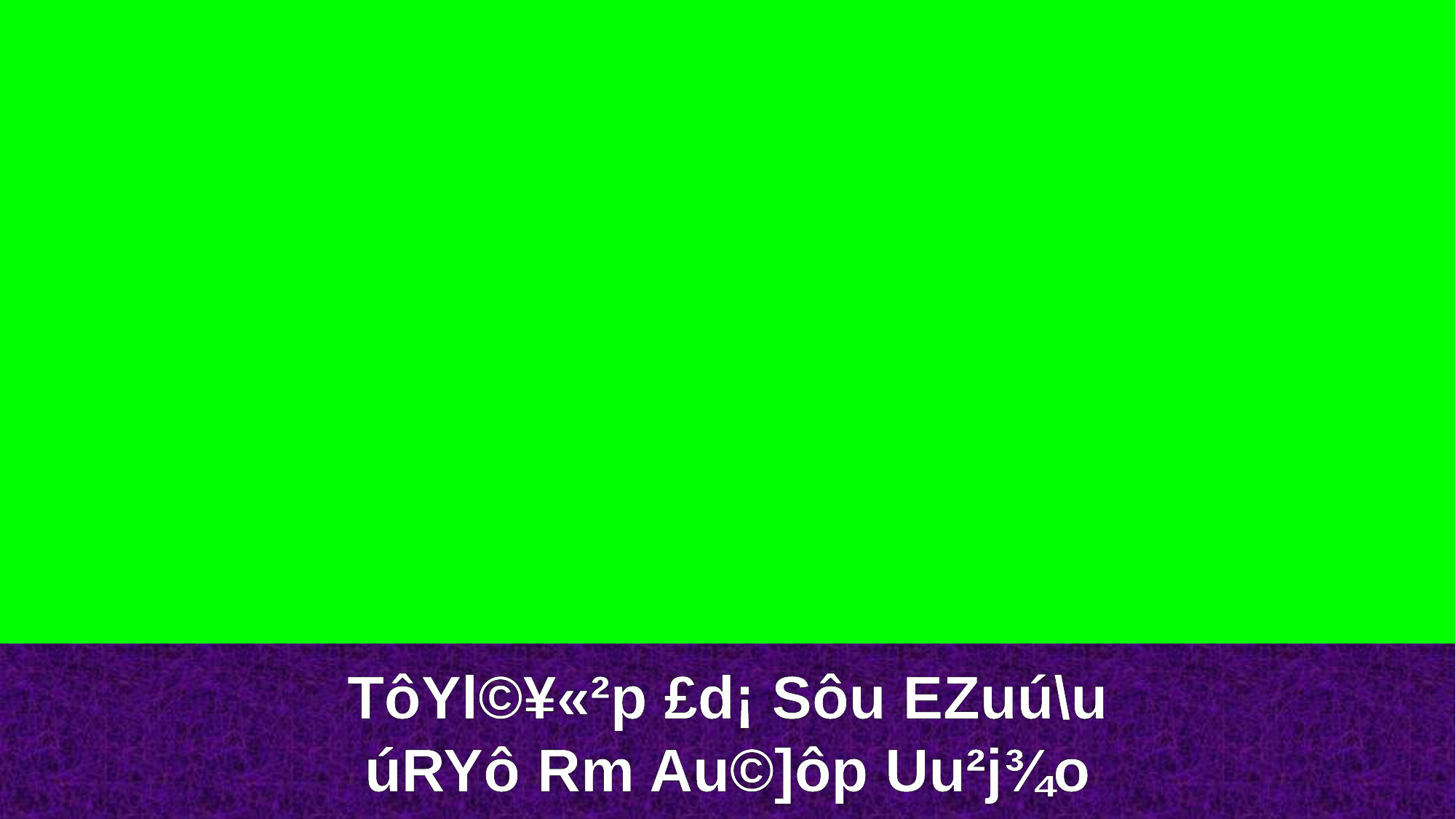

TôYl©¥«²p £d¡ Sôu EZuú\u
úRYô Rm Au©]ôp Uu²j¾o